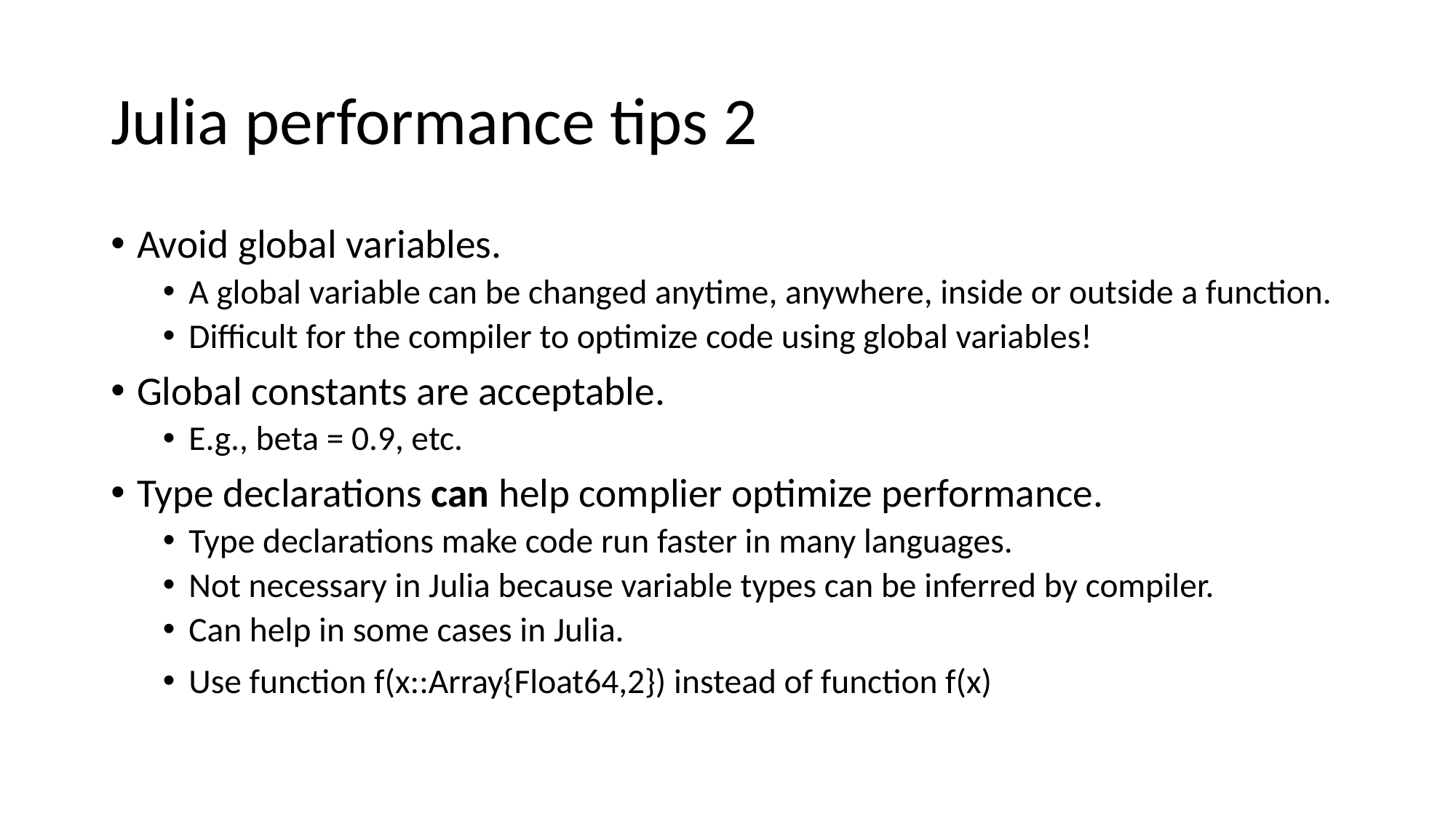

# Julia performance tips 2
Avoid global variables.
A global variable can be changed anytime, anywhere, inside or outside a function.
Difficult for the compiler to optimize code using global variables!
Global constants are acceptable.
E.g., beta = 0.9, etc.
Type declarations can help complier optimize performance.
Type declarations make code run faster in many languages.
Not necessary in Julia because variable types can be inferred by compiler.
Can help in some cases in Julia.
Use function f(x::Array{Float64,2}) instead of function f(x)